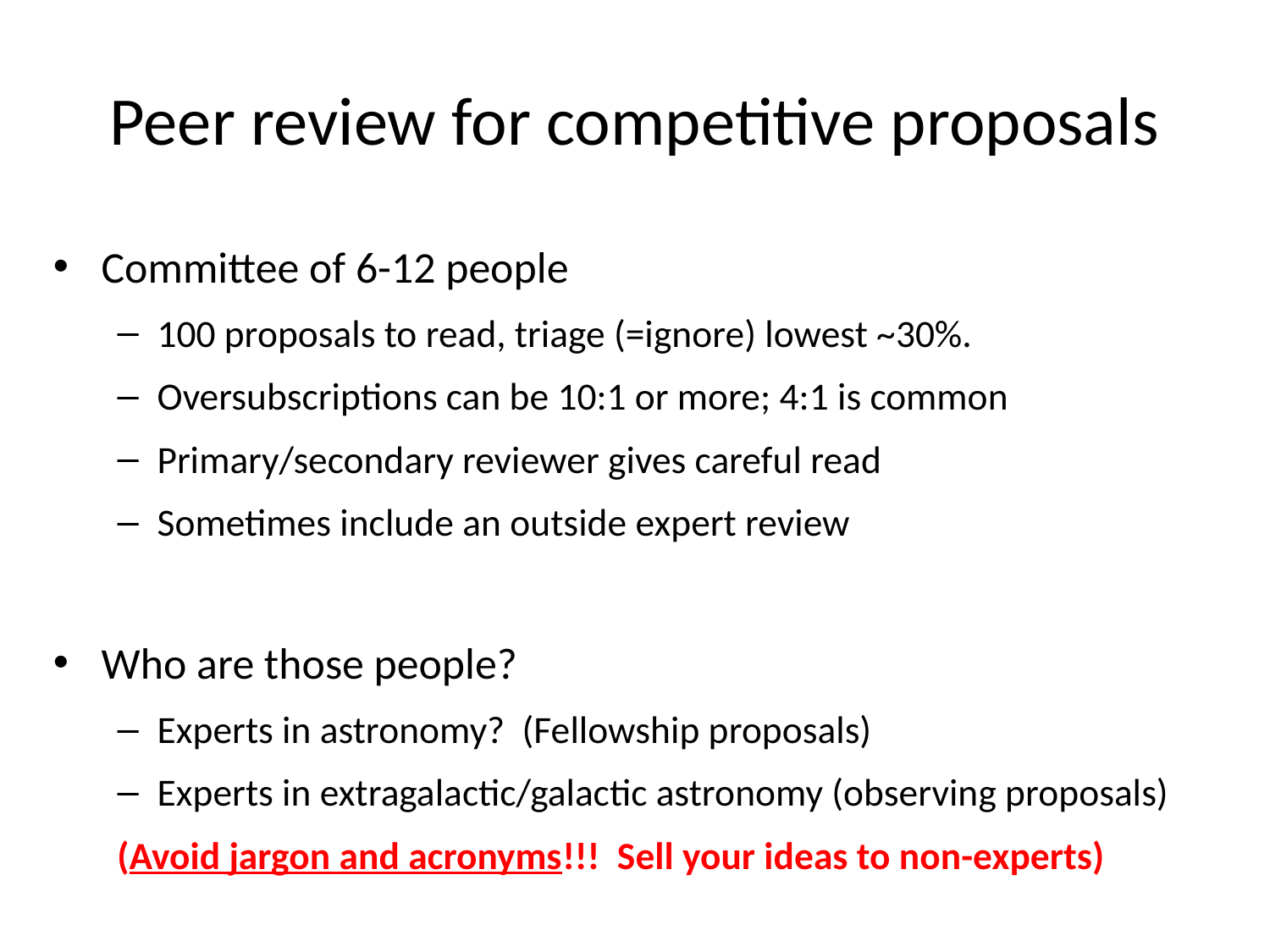

# Peer review for competitive proposals
Committee of 6-12 people
100 proposals to read, triage (=ignore) lowest ~30%.
Oversubscriptions can be 10:1 or more; 4:1 is common
Primary/secondary reviewer gives careful read
Sometimes include an outside expert review

Who are those people?
Experts in astronomy?  (Fellowship proposals)
Experts in extragalactic/galactic astronomy (observing proposals)
(Avoid jargon and acronyms!!!  Sell your ideas to non-experts)